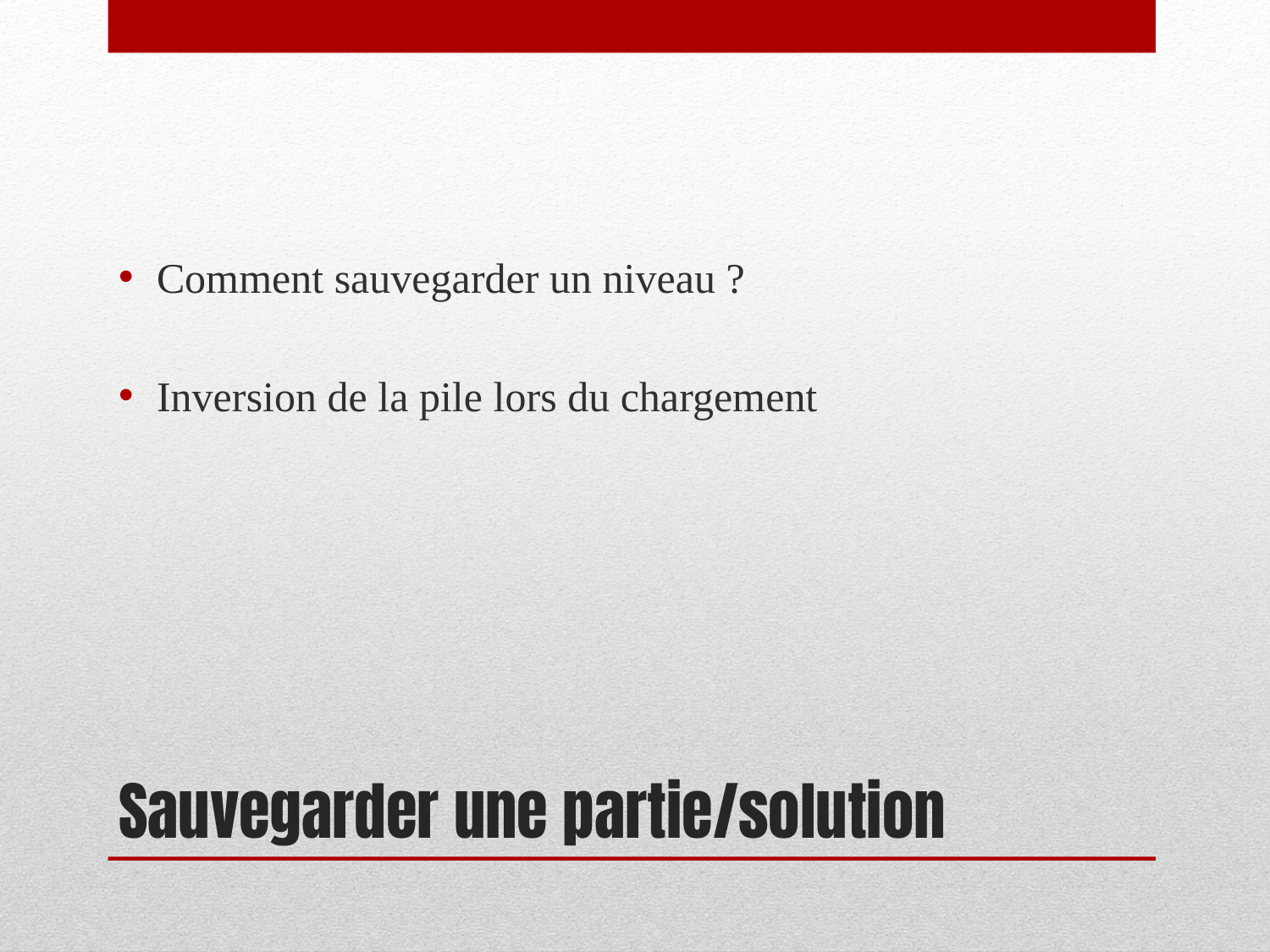

Comment sauvegarder un niveau ?

Inversion de la pile lors du chargement

# Sauvegarder une partie/solution